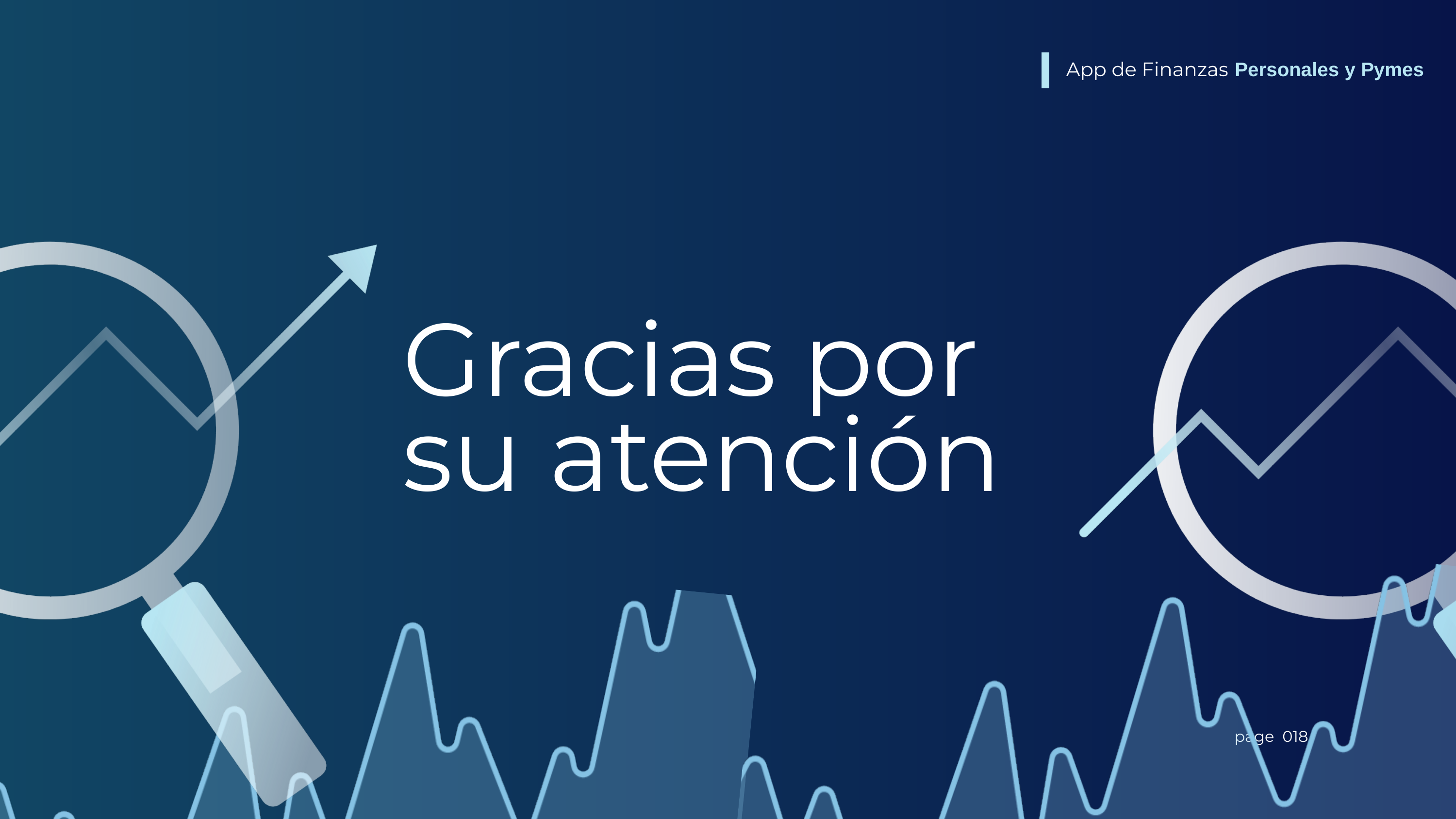

App de Finanzas
Personales y Pymes

Gracias por su atención

page  018